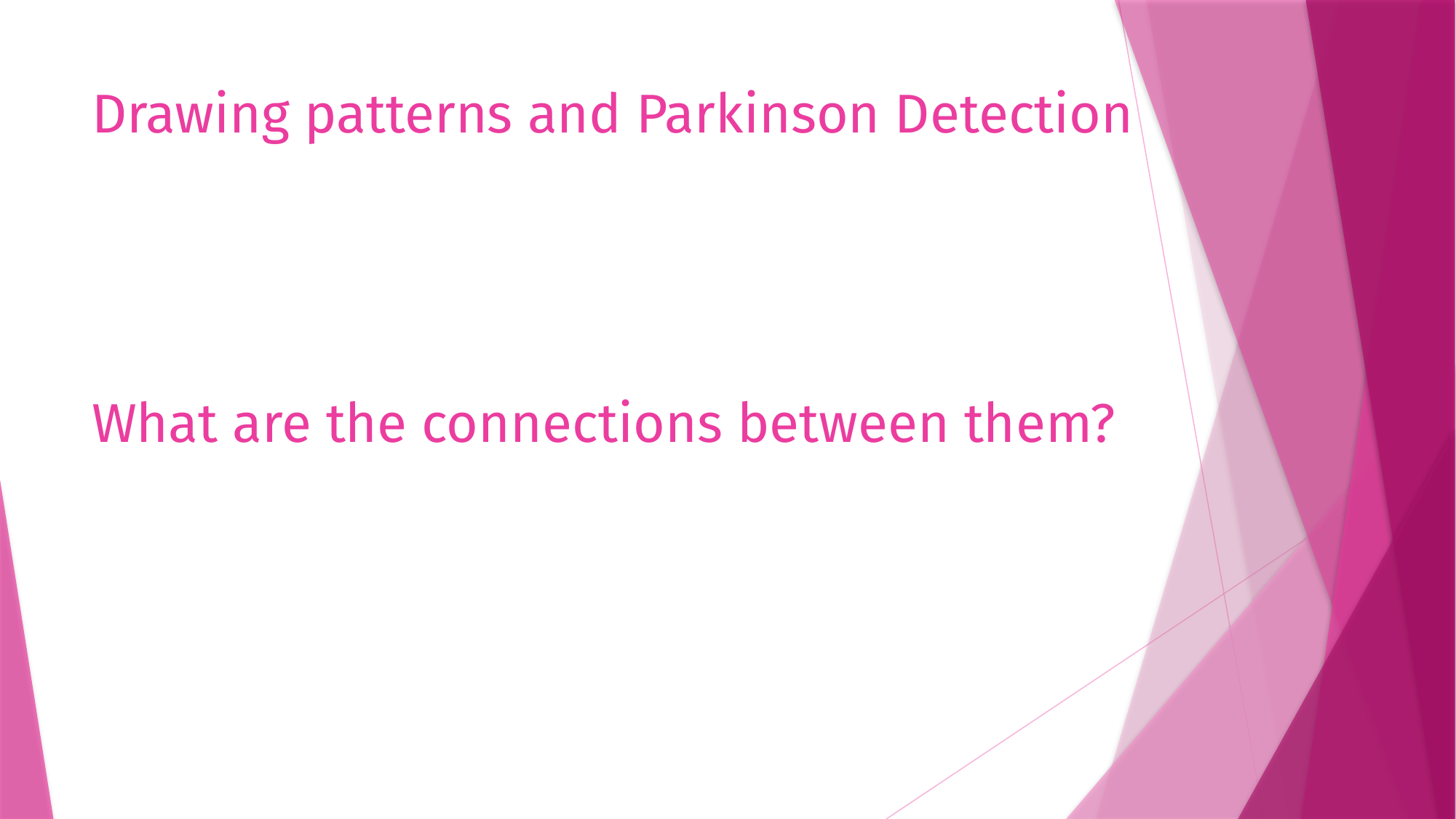

# Drawing patterns and Parkinson Detection
What are the connections between them?